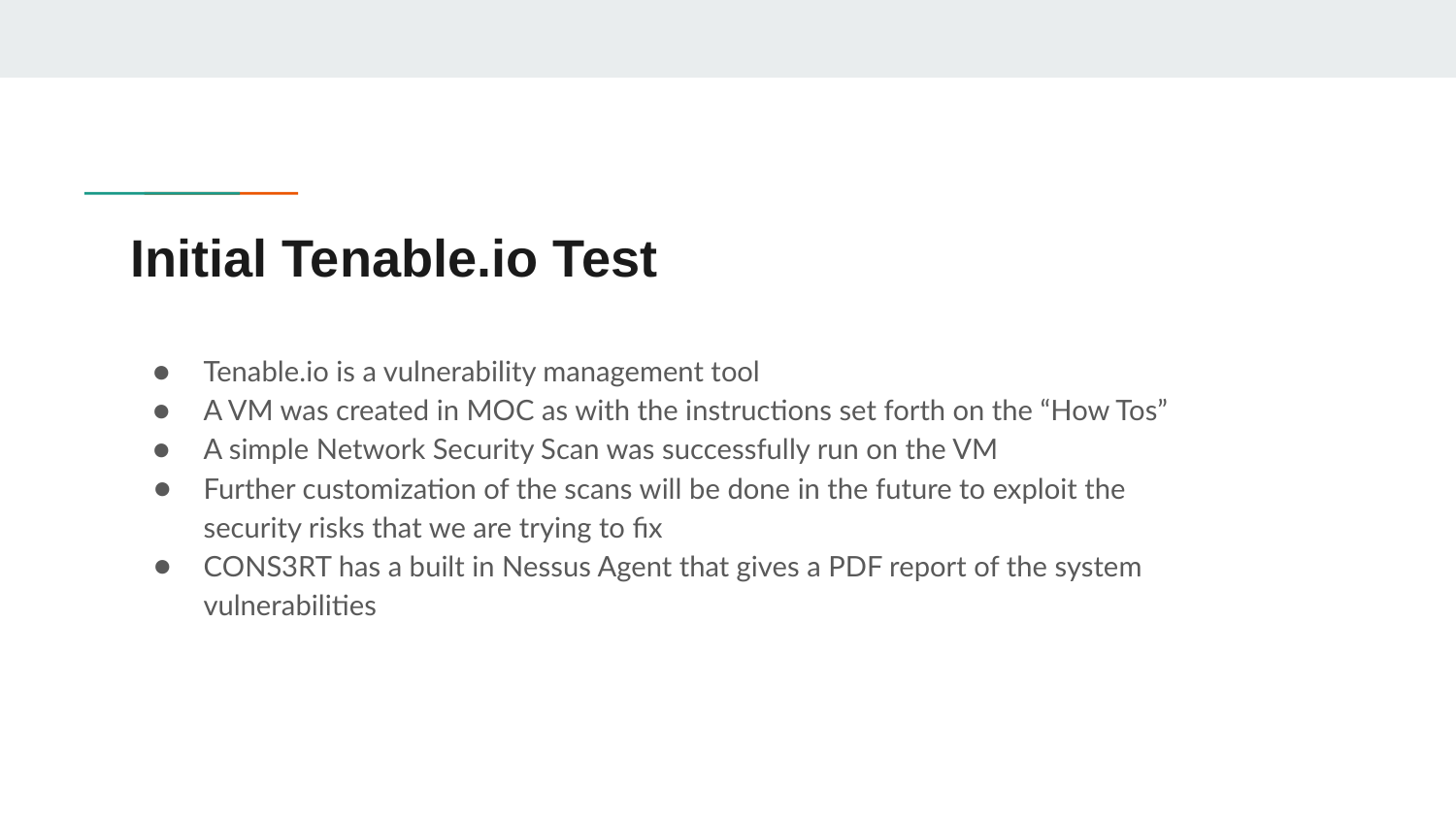

# Initial Tenable.io Test
Tenable.io is a vulnerability management tool
A VM was created in MOC as with the instructions set forth on the “How Tos”
A simple Network Security Scan was successfully run on the VM
Further customization of the scans will be done in the future to exploit the security risks that we are trying to fix
CONS3RT has a built in Nessus Agent that gives a PDF report of the system vulnerabilities